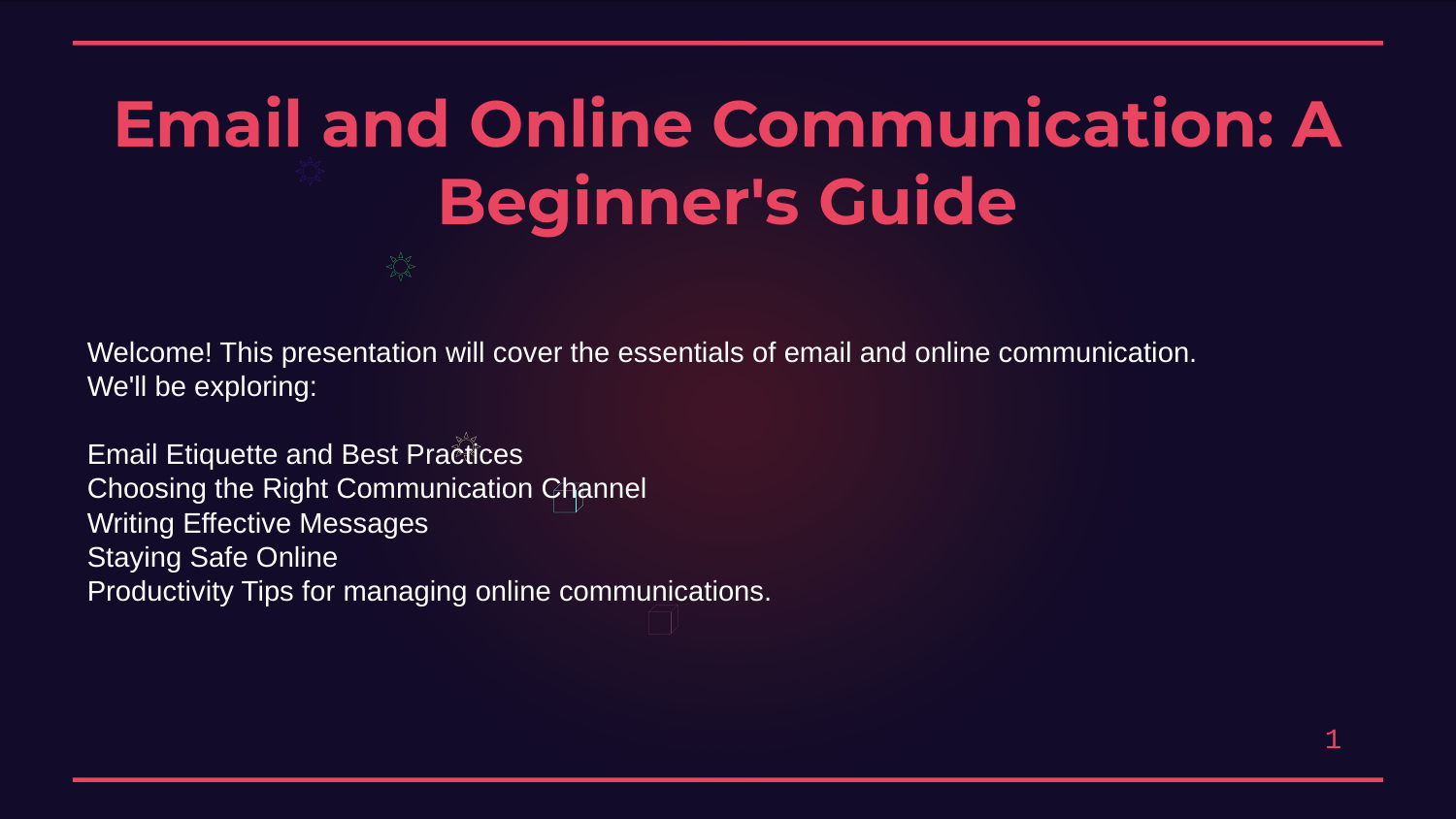

Email and Online Communication: A Beginner's Guide

Welcome! This presentation will cover the essentials of email and online communication.
We'll be exploring:

Email Etiquette and Best Practices
Choosing the Right Communication Channel
Writing Effective Messages
Staying Safe Online
Productivity Tips for managing online communications.

1